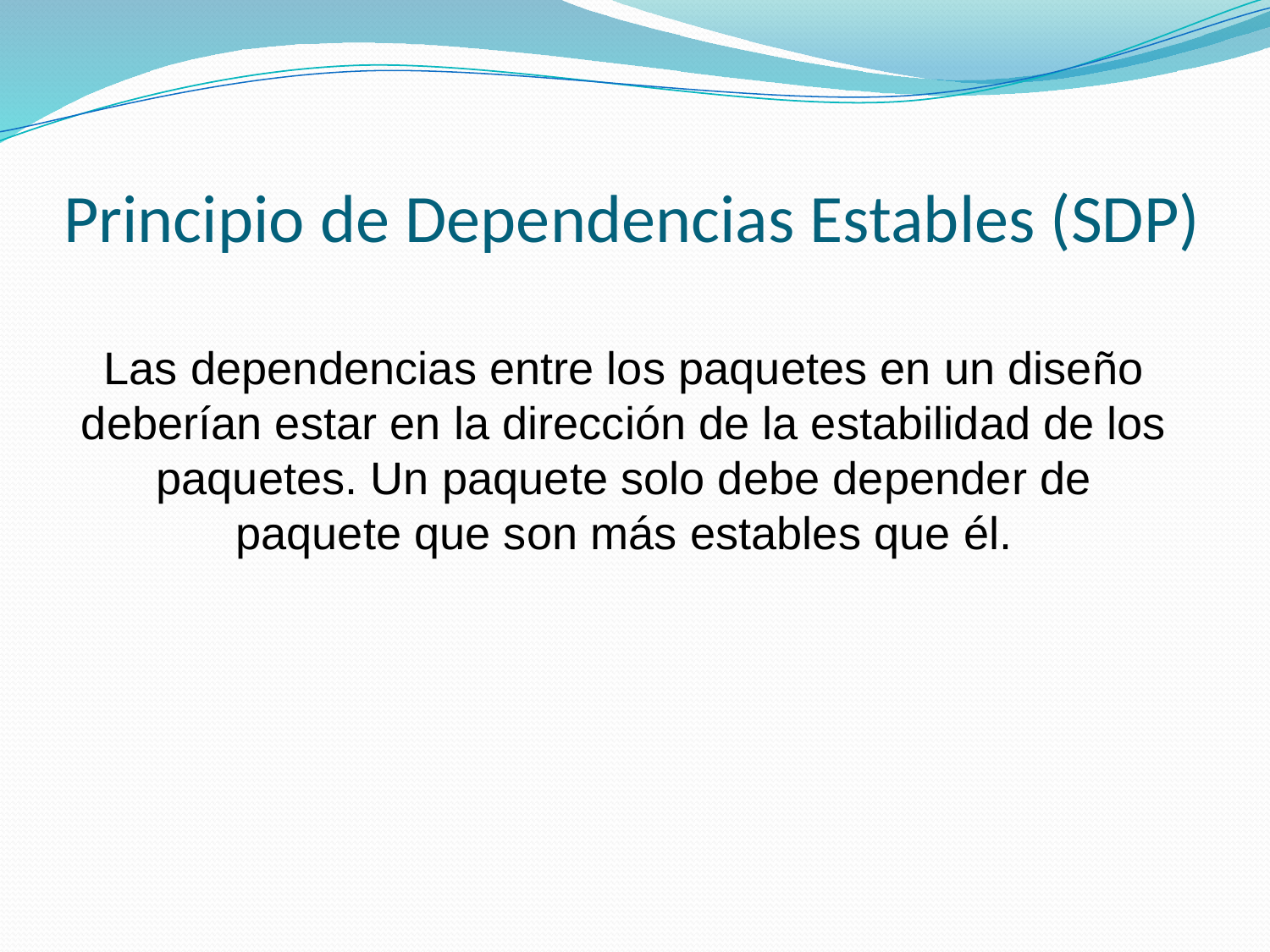

# Principio de Dependencias Estables (SDP)

Las dependencias entre los paquetes en un diseño deberían estar en la dirección de la estabilidad de los paquetes. Un paquete solo debe depender de paquete que son más estables que él.